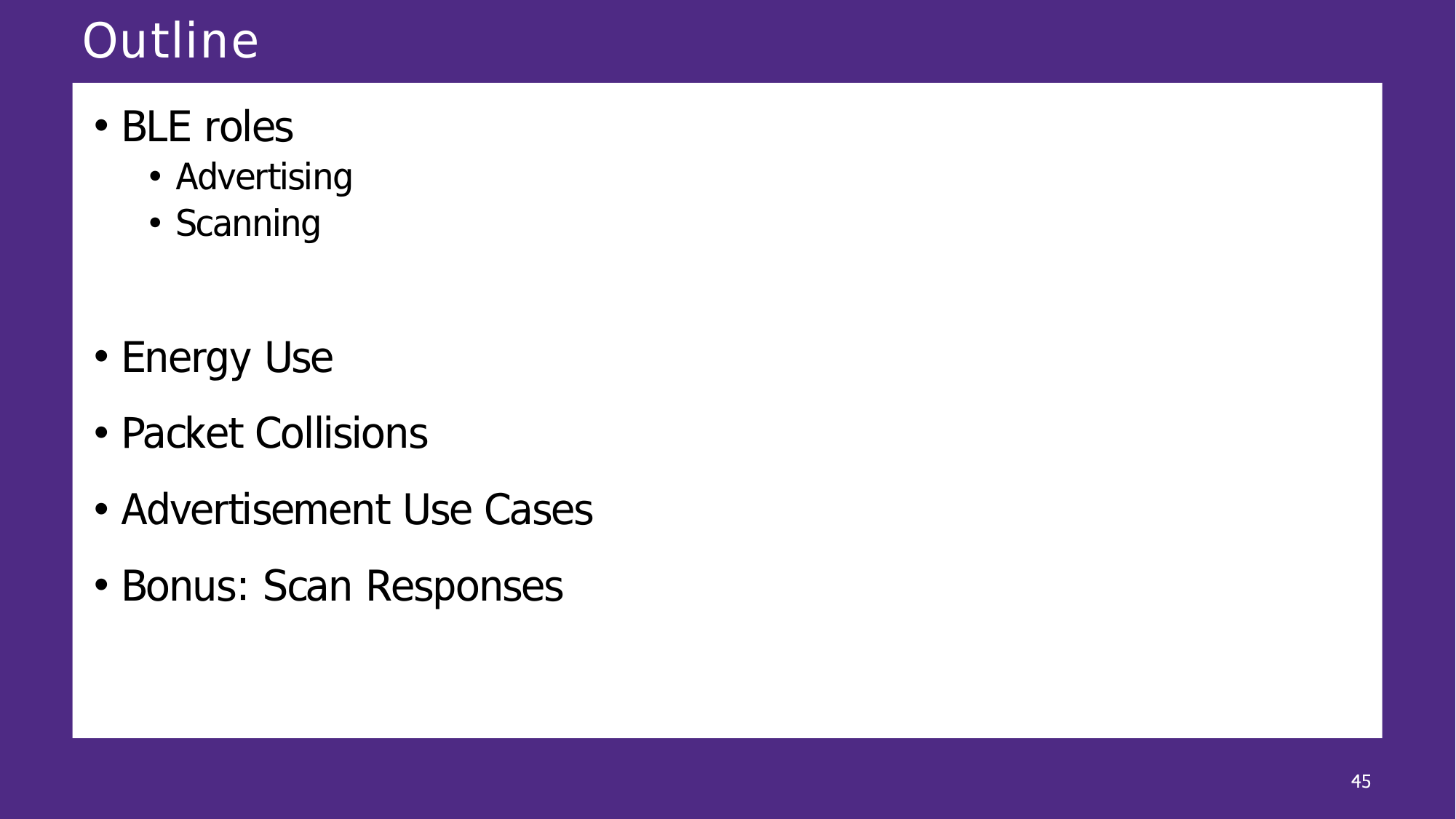

# Outline
BLE roles
Advertising
Scanning

Energy Use
Packet Collisions
Advertisement Use Cases
Bonus: Scan Responses
45